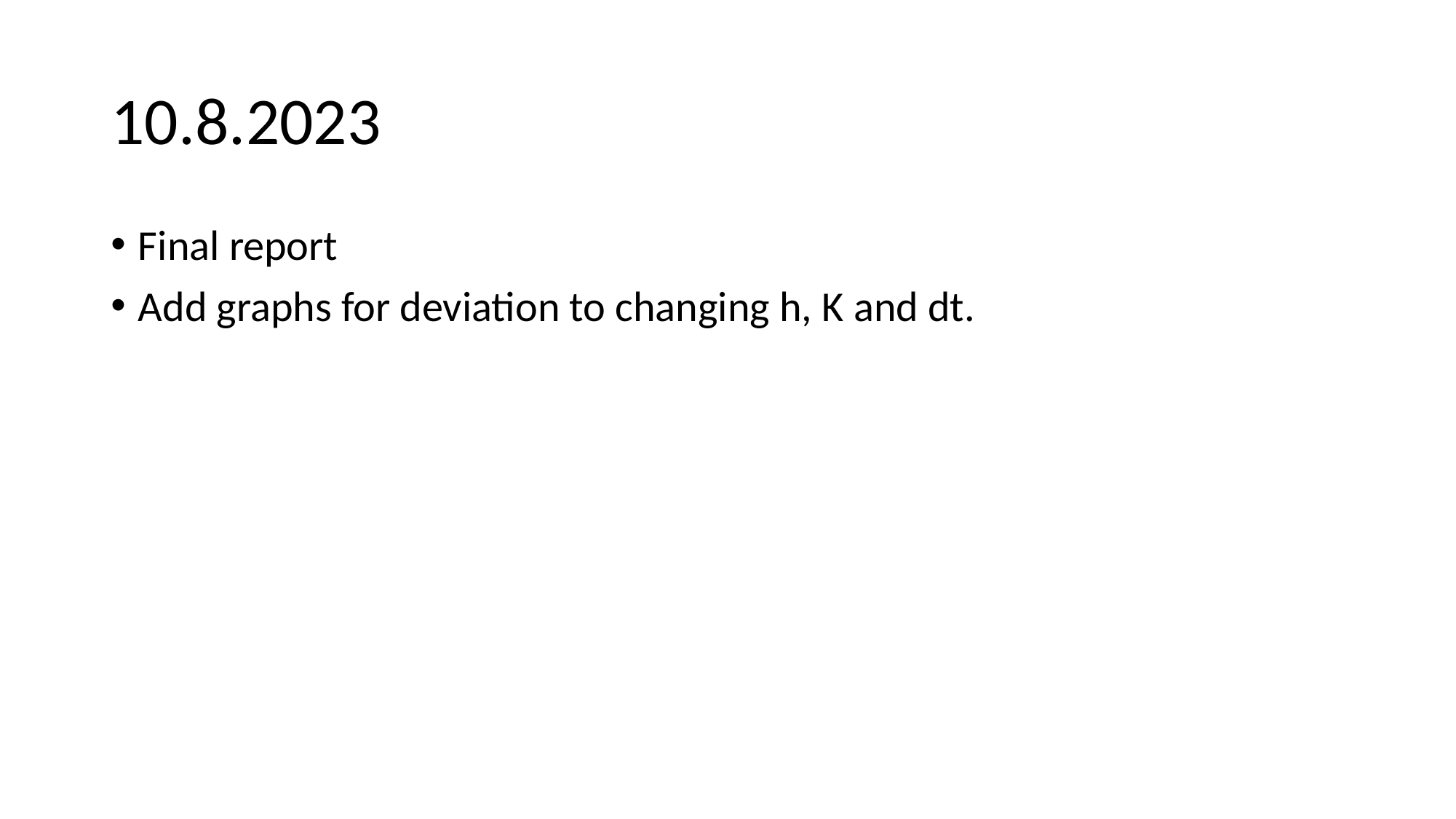

# 10.8.2023
Final report
Add graphs for deviation to changing h, K and dt.